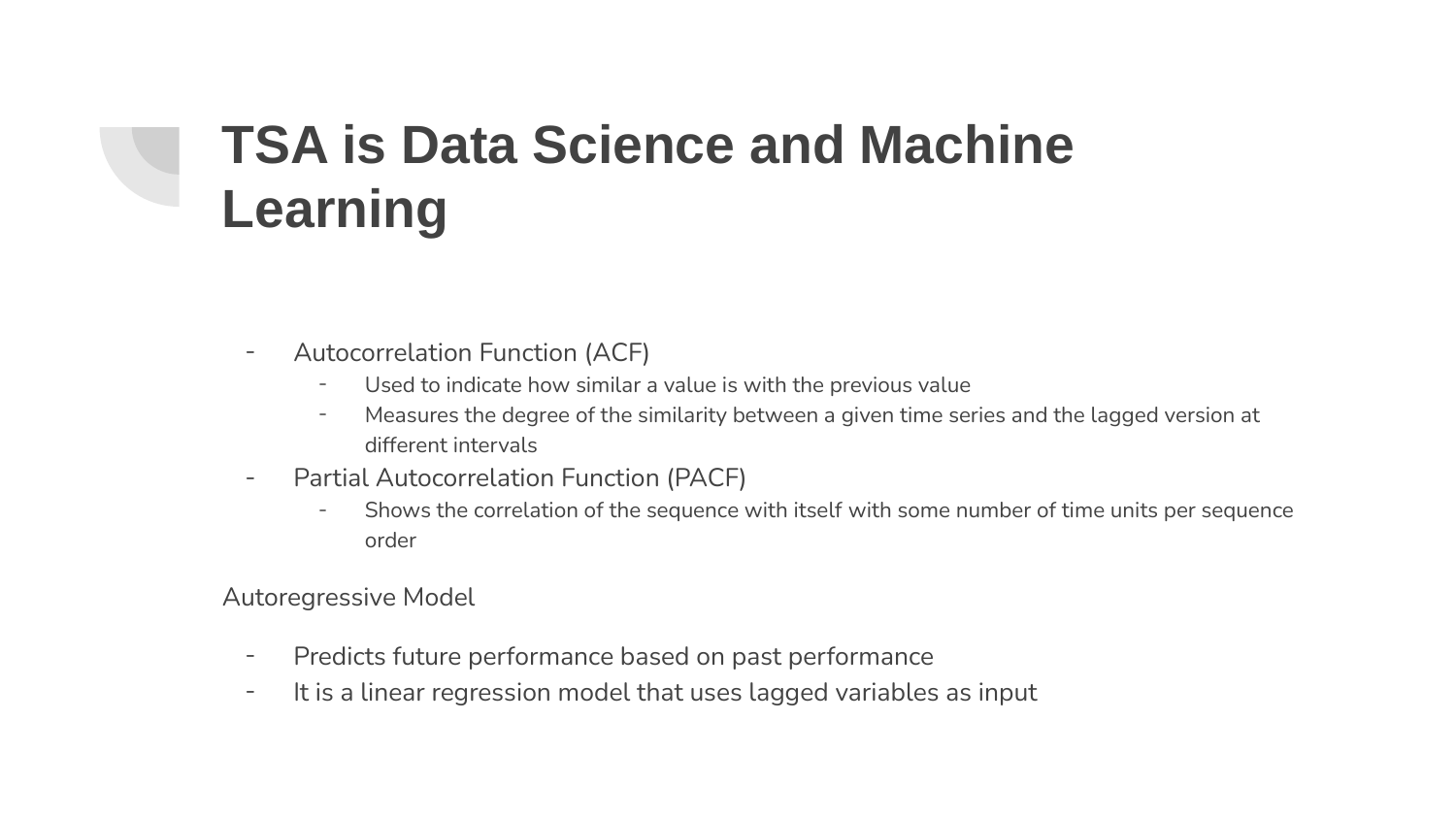

# TSA is Data Science and Machine Learning
Autocorrelation Function (ACF)
Used to indicate how similar a value is with the previous value
Measures the degree of the similarity between a given time series and the lagged version at different intervals
Partial Autocorrelation Function (PACF)
Shows the correlation of the sequence with itself with some number of time units per sequence order
Autoregressive Model
Predicts future performance based on past performance
It is a linear regression model that uses lagged variables as input